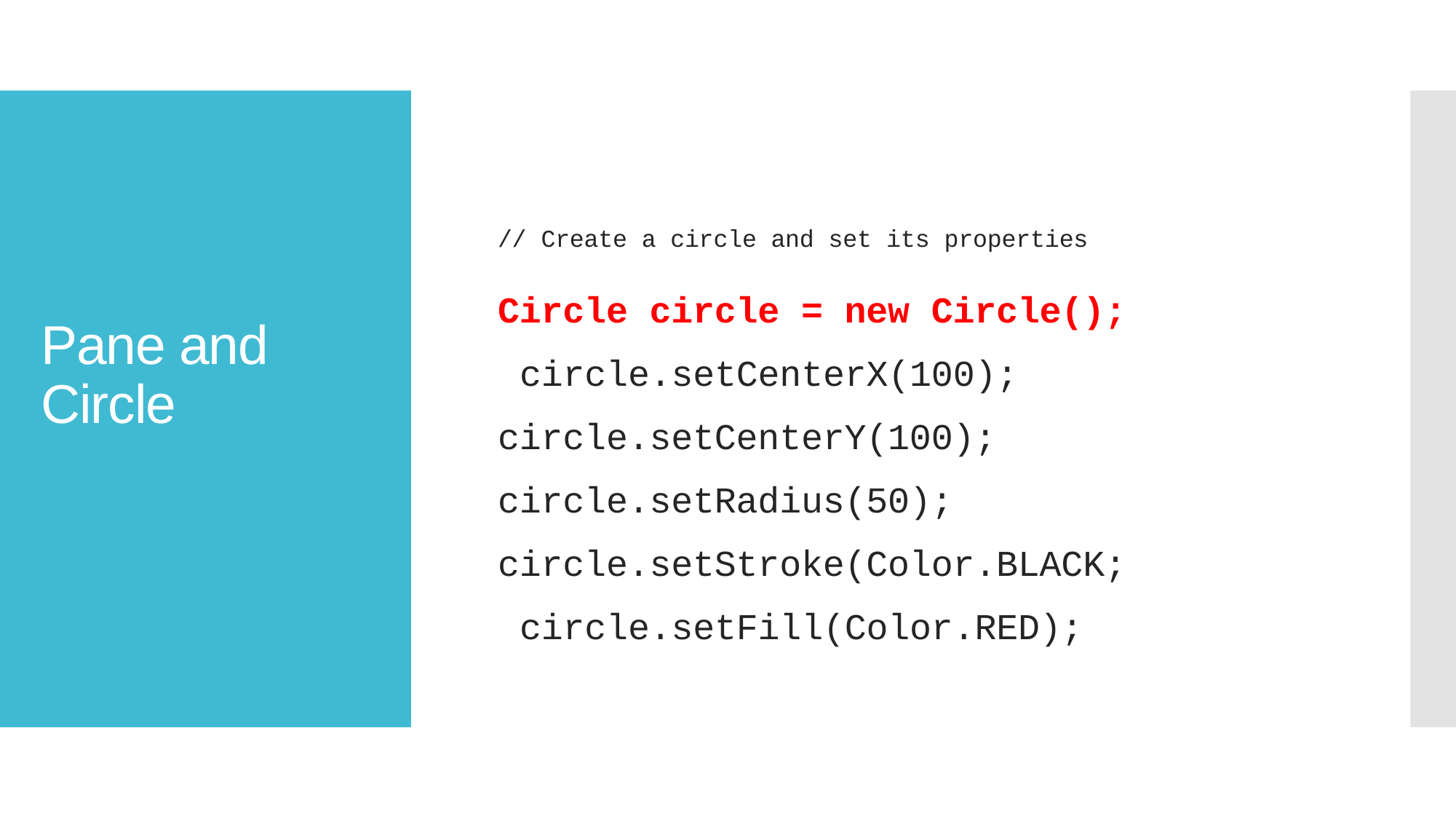

// Create a circle and set its properties
Circle circle = new Circle();  circle.setCenterX(100);  circle.setCenterY(100);  circle.setRadius(50);  circle.setStroke(Color.BLACK;  circle.setFill(Color.RED);

# Pane and Circle